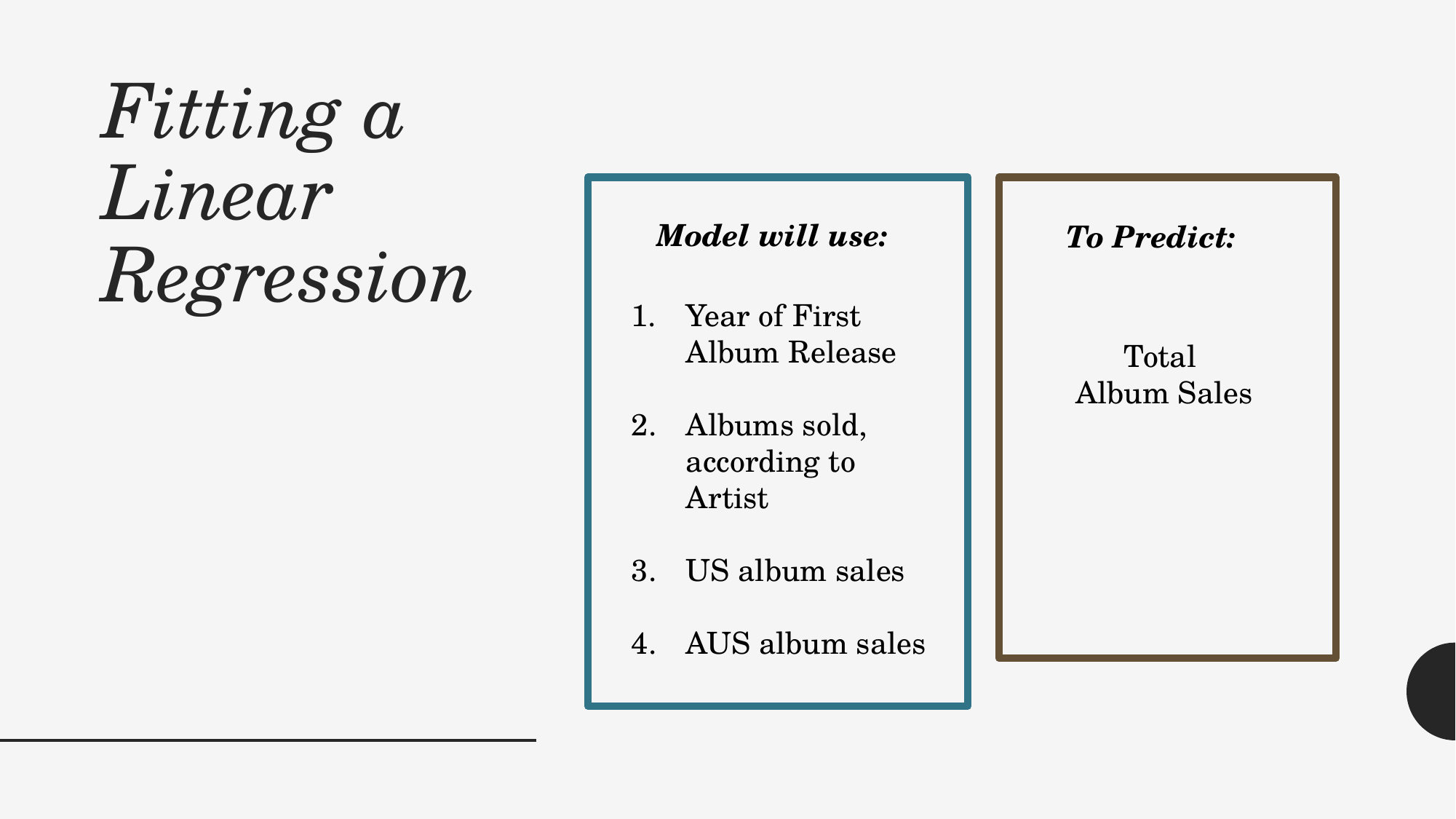

# Fitting a Linear Regression

Model will use:
To Predict:
Year of First Album Release

Albums sold, according to Artist

US album sales

AUS album sales
Total
Album Sales